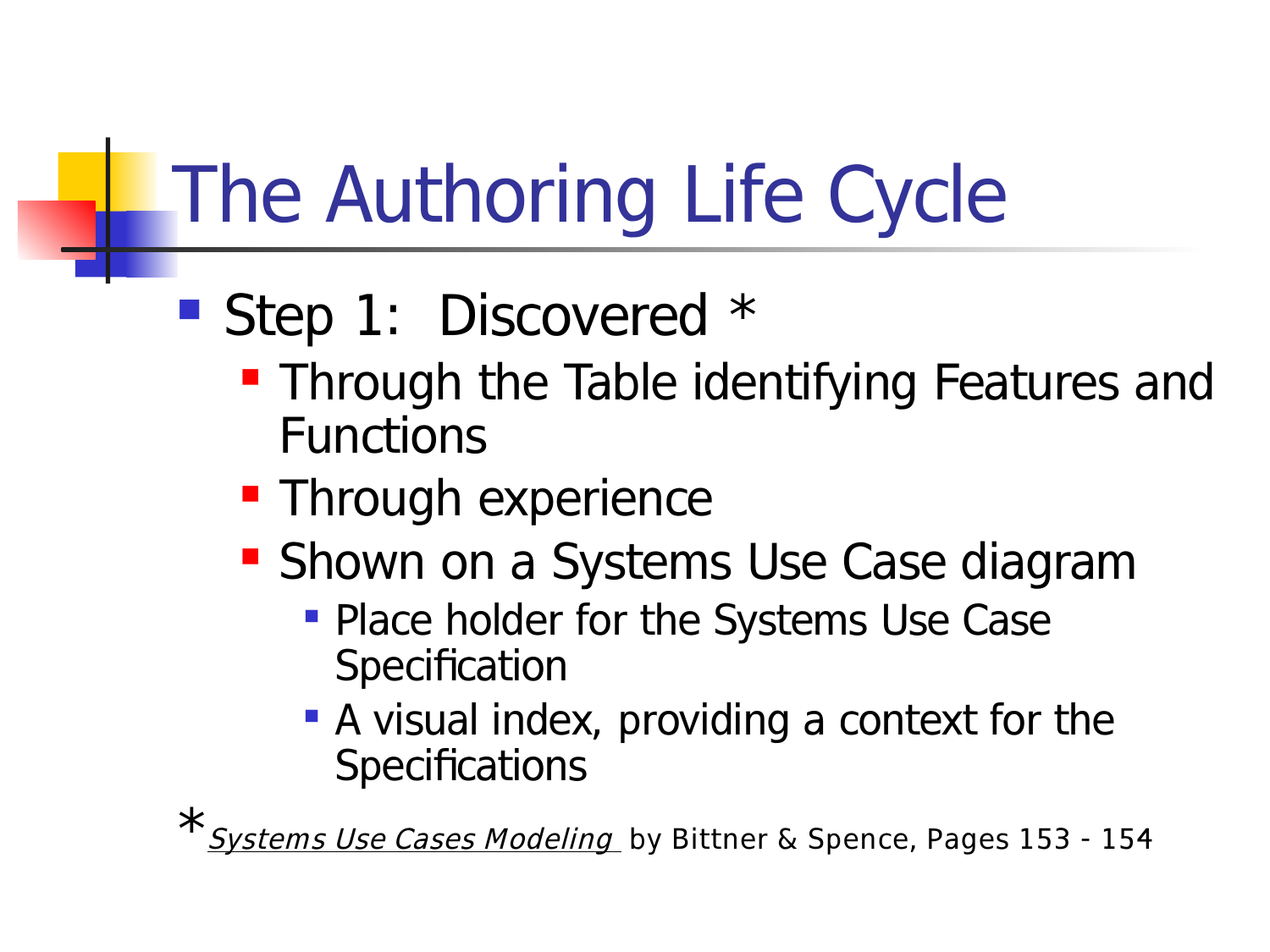

# The Authoring Life Cycle
Step 1:  Discovered *
Through the Table identifying Features and Functions
Through experience
Shown on a Systems Use Case diagram
Place holder for the Systems Use Case Specification
A visual index, providing a context for the Specifications
*Systems Use Cases Modeling  by Bittner & Spence, Pages 153 - 154